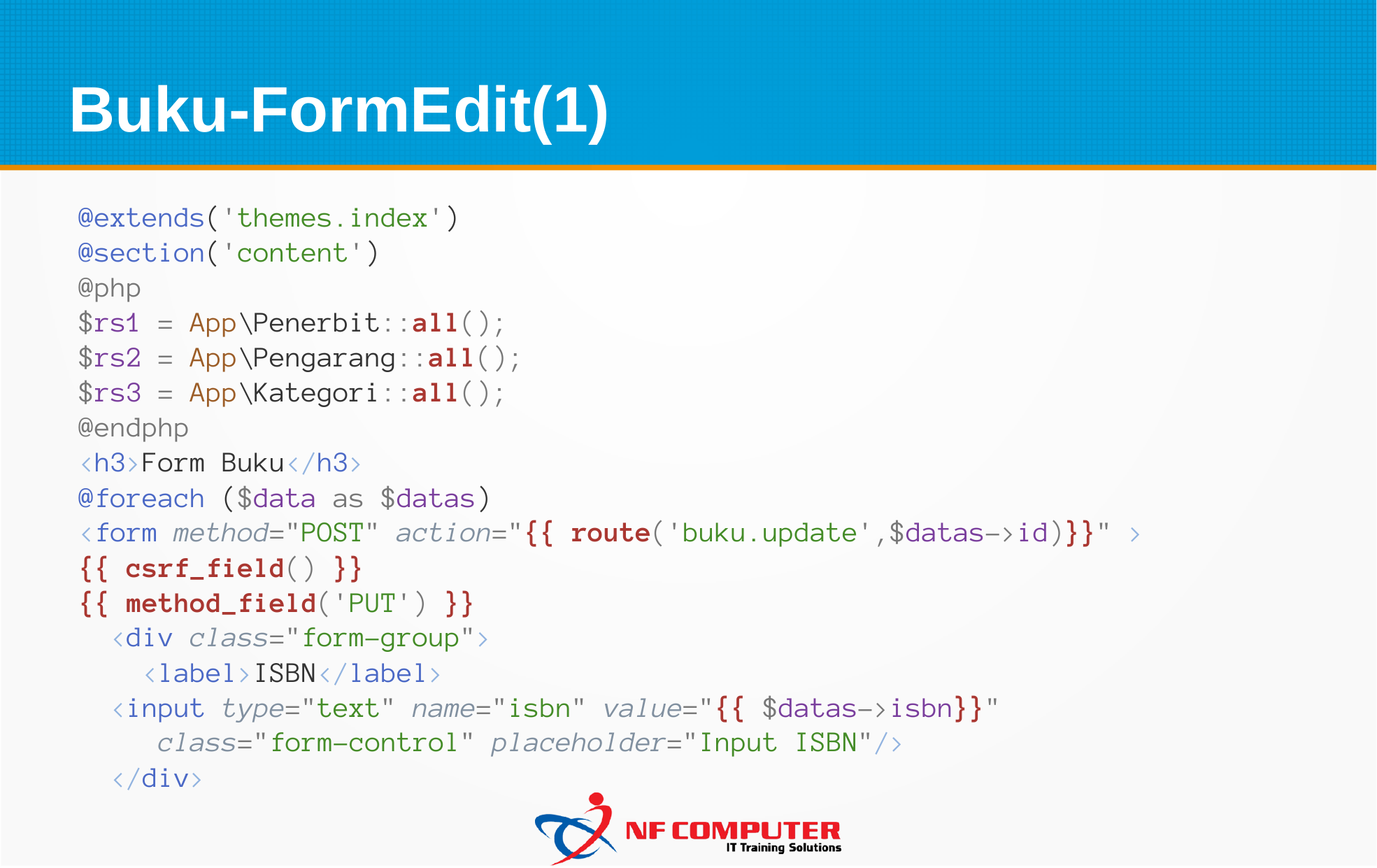

Buku-FormEdit(1)
@extends('themes.index')
@section('content')
@php
$rs1 = App\Penerbit::all();
$rs2 = App\Pengarang::all();
$rs3 = App\Kategori::all();
@endphp
<h3>Form Buku</h3>
@foreach ($data as $datas)
<form method="POST" action="{{ route('buku.update',$datas->id)}}" >
{{ csrf_field() }}
{{ method_field('PUT') }}
  <div class="form-group">
    <label>ISBN</label>
  <input type="text" name="isbn" value="{{ $datas->isbn}}"
     class="form-control" placeholder="Input ISBN"/>
  </div>